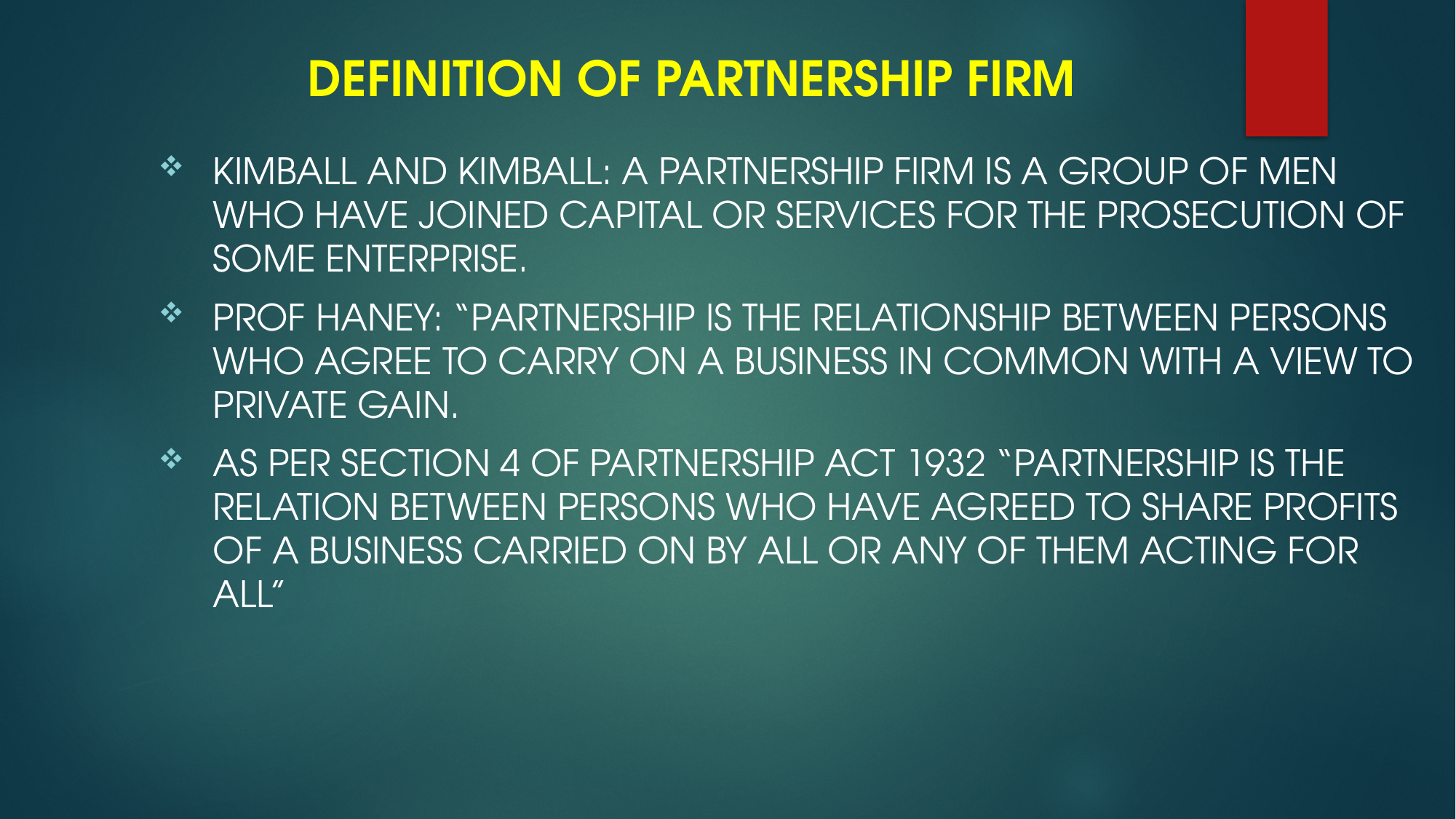

# DEFINITION OF PARTNERSHIP FIRM
KIMBALL AND KIMBALL: a partnership firm is a group of men who have joined capital or services for the prosecution of some enterprise.
Prof haney: “partnership is the relationship between persons who agree to carry on a business in common with a view to private gain.
As per Section 4 of partnership act 1932 “partnership is the relation between persons who have agreed to share profits of a business carried on by all or any of them acting for all”